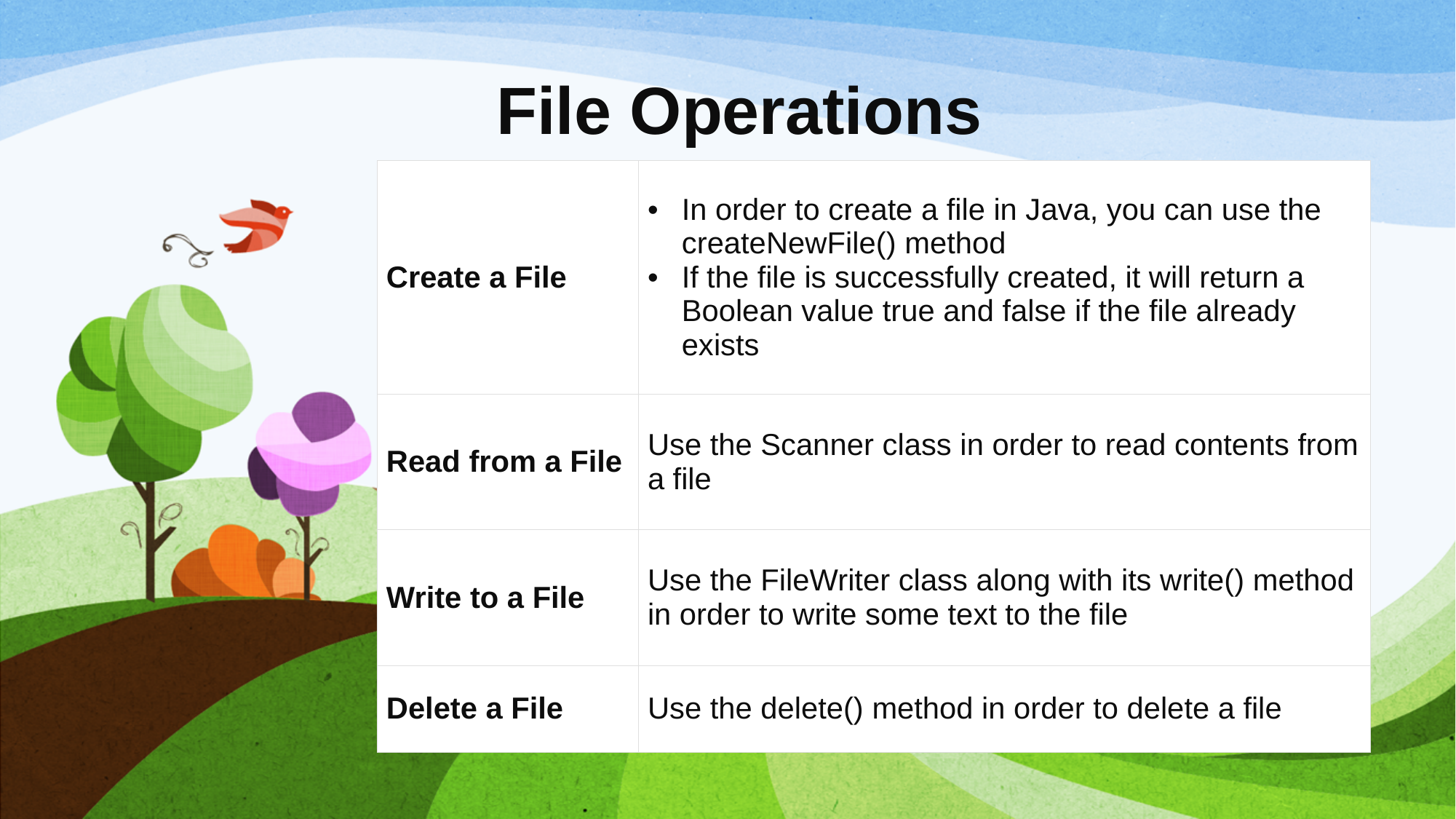

# File Operations

| Create a File | In order to create a file in Java, you can use the createNewFile() method If the file is successfully created, it will return a Boolean value true and false if the file already exists |
| --- | --- |
| Read from a File | Use the Scanner class in order to read contents from a file |
| Write to a File | Use the FileWriter class along with its write() method in order to write some text to the file |
| Delete a File | Use the delete() method in order to delete a file |